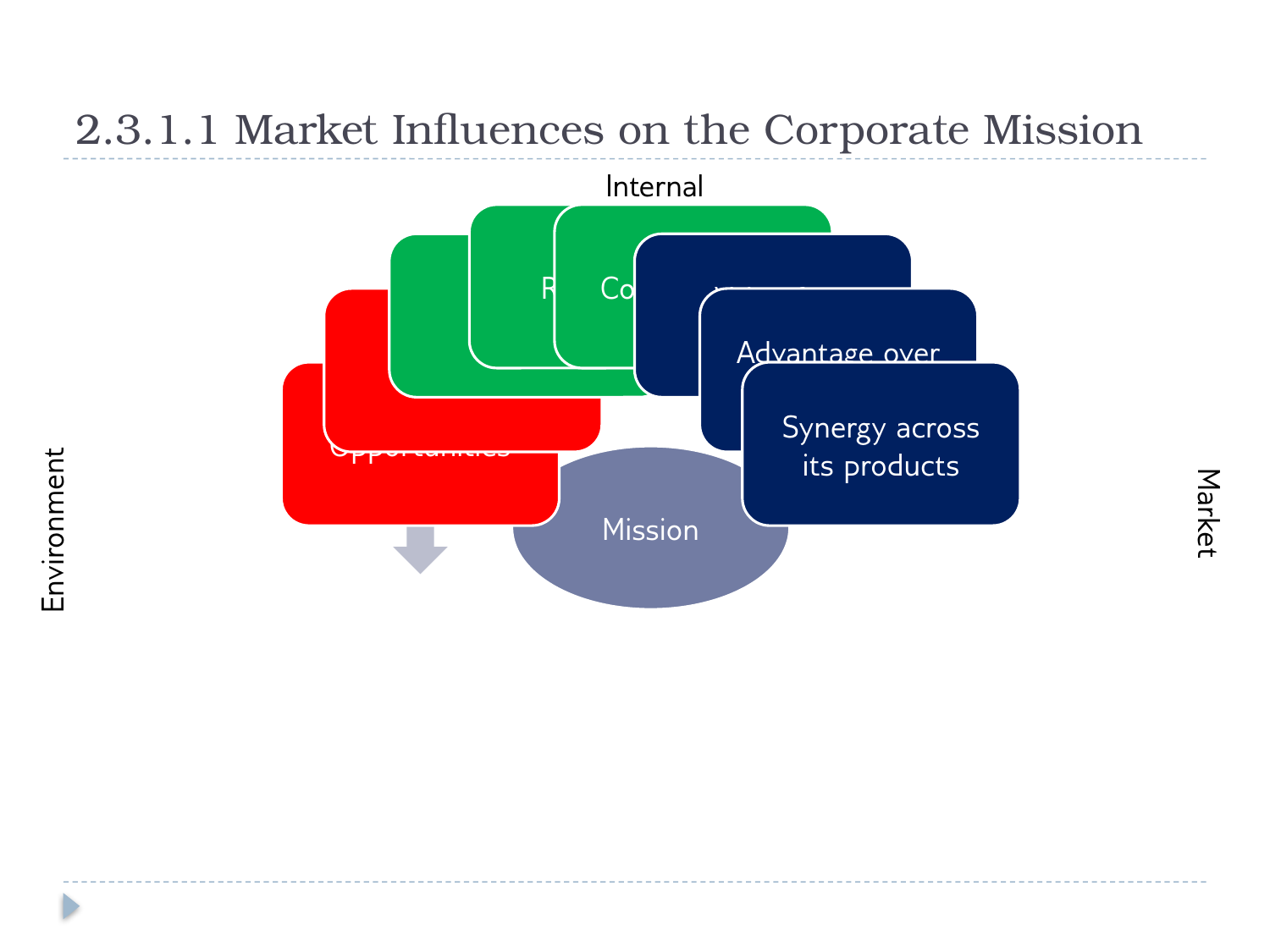

# 2.3.1.1 Market Influences on the Corporate Mission
Internal
Mission
Opportunities
Threats
Values
Resources
Competencies
Market
Environment